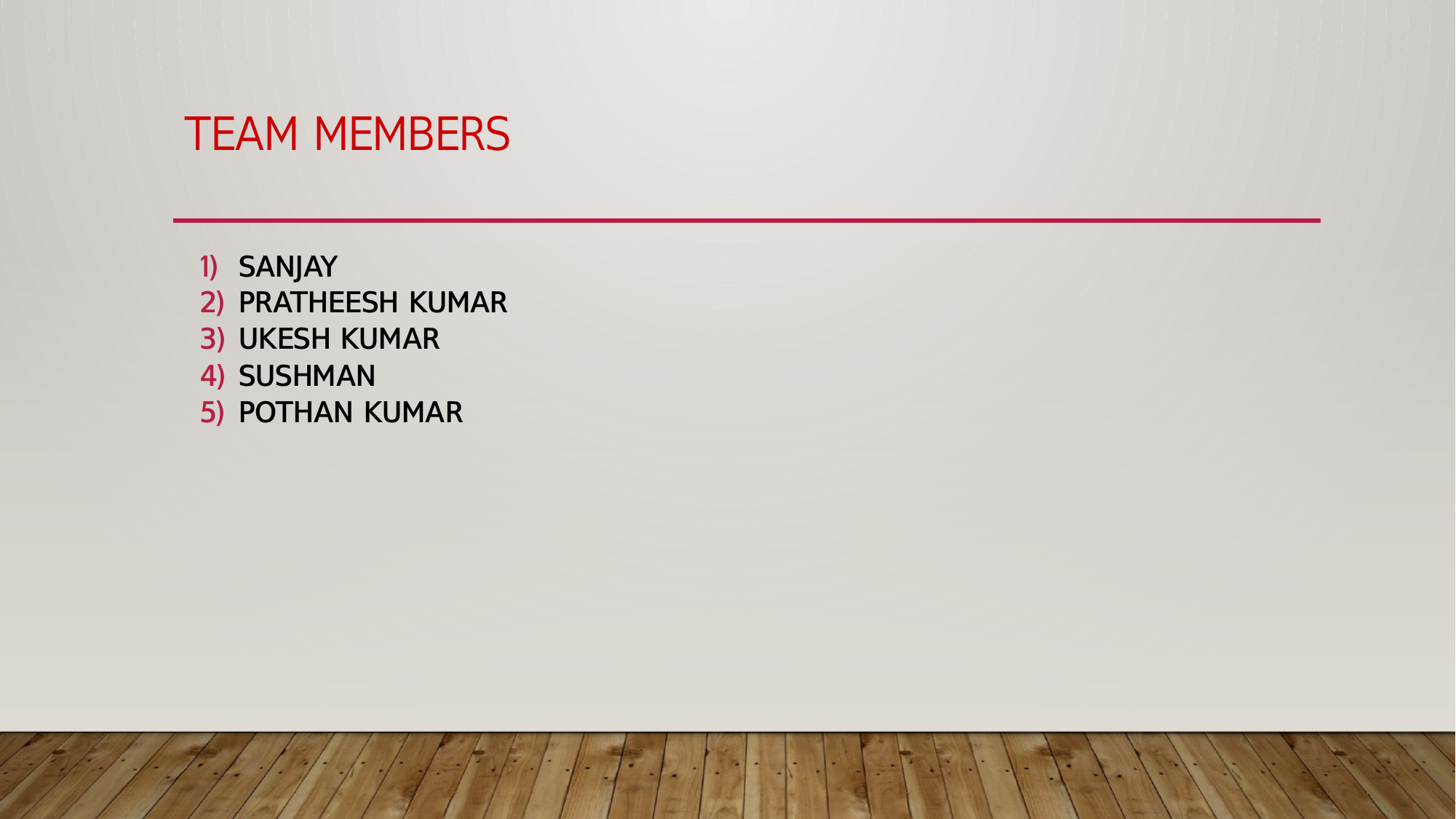

# TEAM MEMBERS
SANJAY
PRATHEESH KUMAR
UKESH KUMAR
SUSHMAN
POTHAN KUMAR